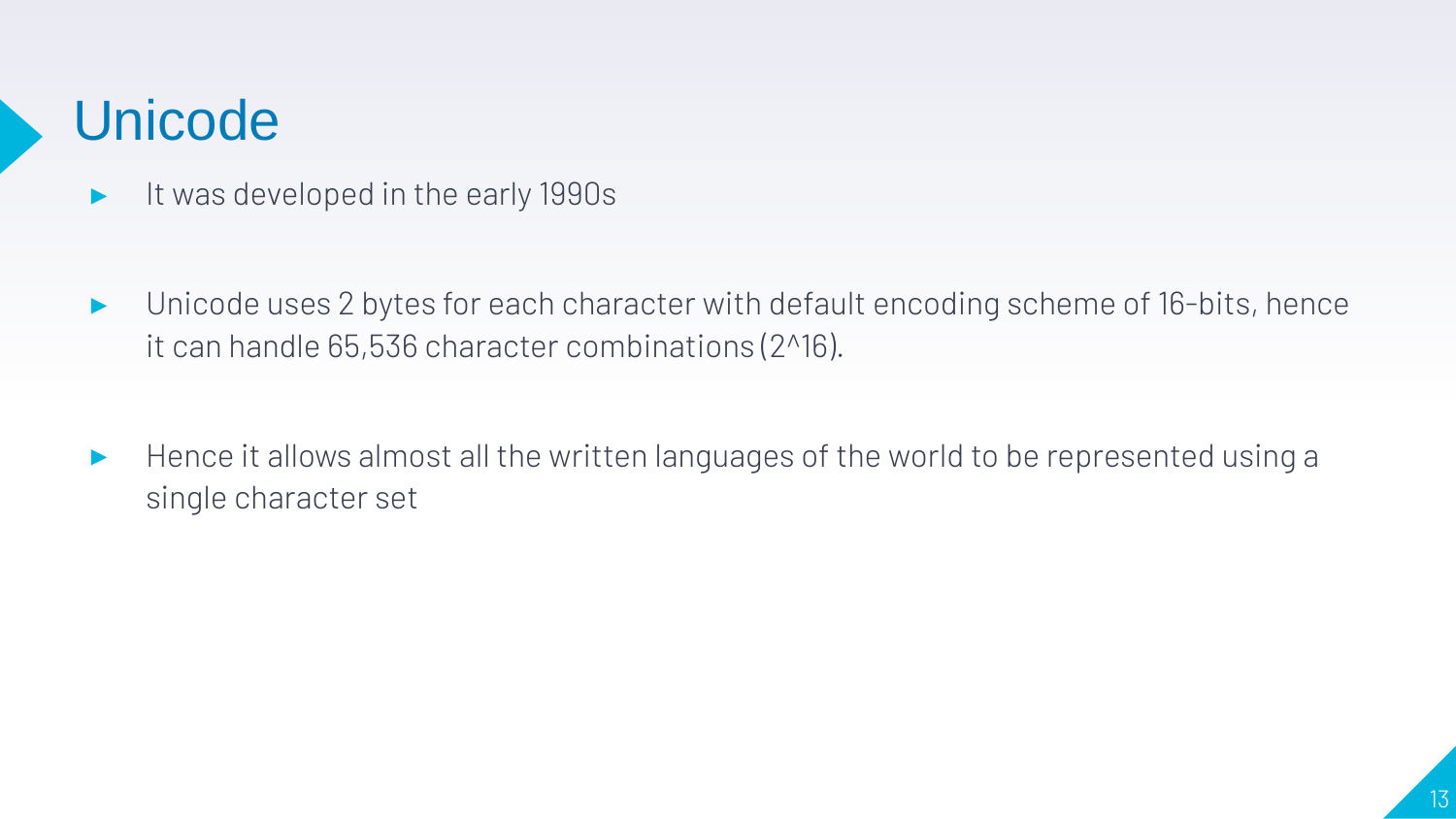

# Unicode
It was developed in the early 1990s

Unicode uses 2 bytes for each character with default encoding scheme of 16-bits, hence it can handle 65,536 character combinations (2^16).

Hence it allows almost all the written languages of the world to be represented using a single character set
13